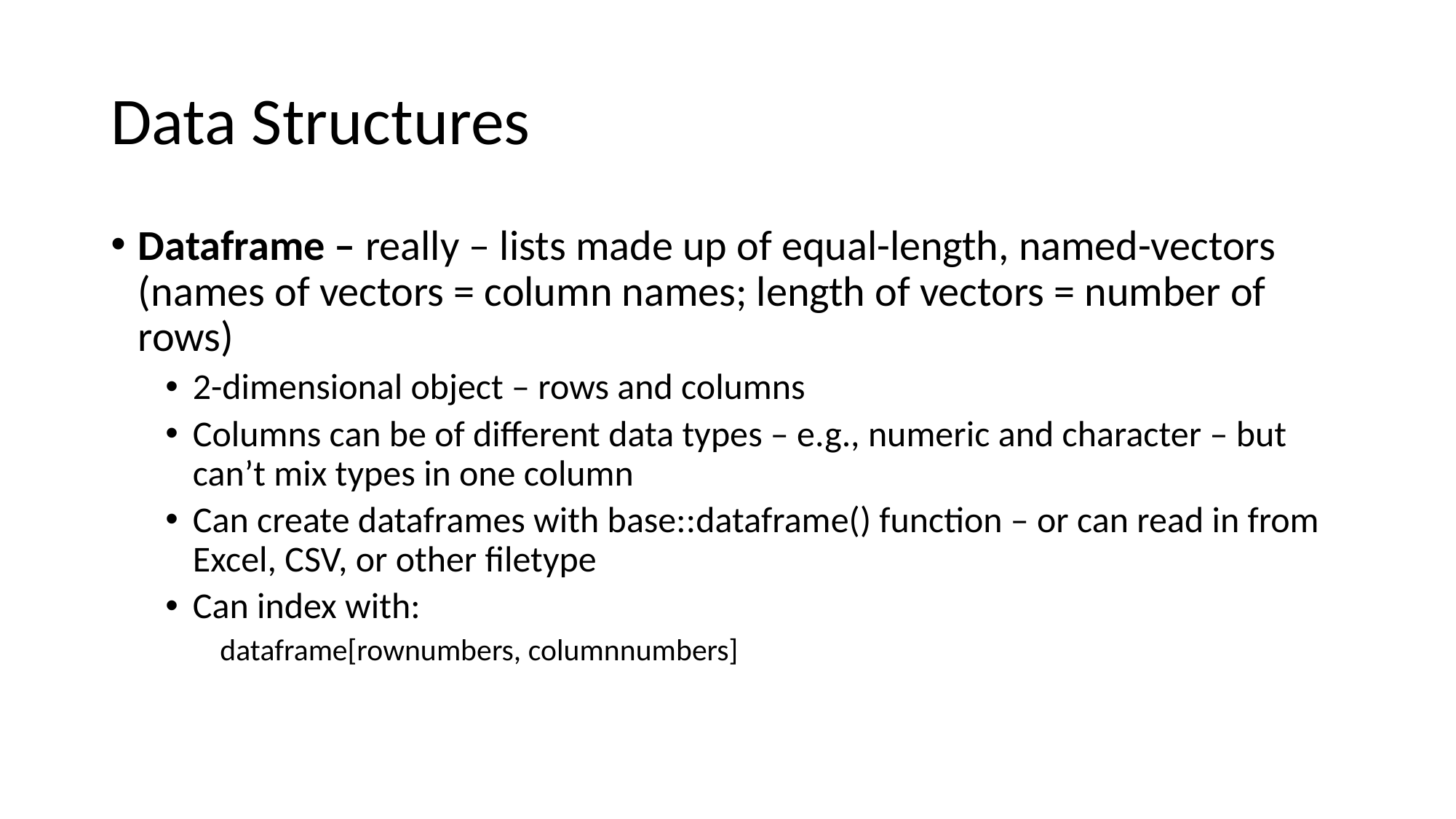

# Data Structures
Dataframe – really – lists made up of equal-length, named-vectors (names of vectors = column names; length of vectors = number of rows)
2-dimensional object – rows and columns
Columns can be of different data types – e.g., numeric and character – but can’t mix types in one column
Can create dataframes with base::dataframe() function – or can read in from Excel, CSV, or other filetype
Can index with:
dataframe[rownumbers, columnnumbers]